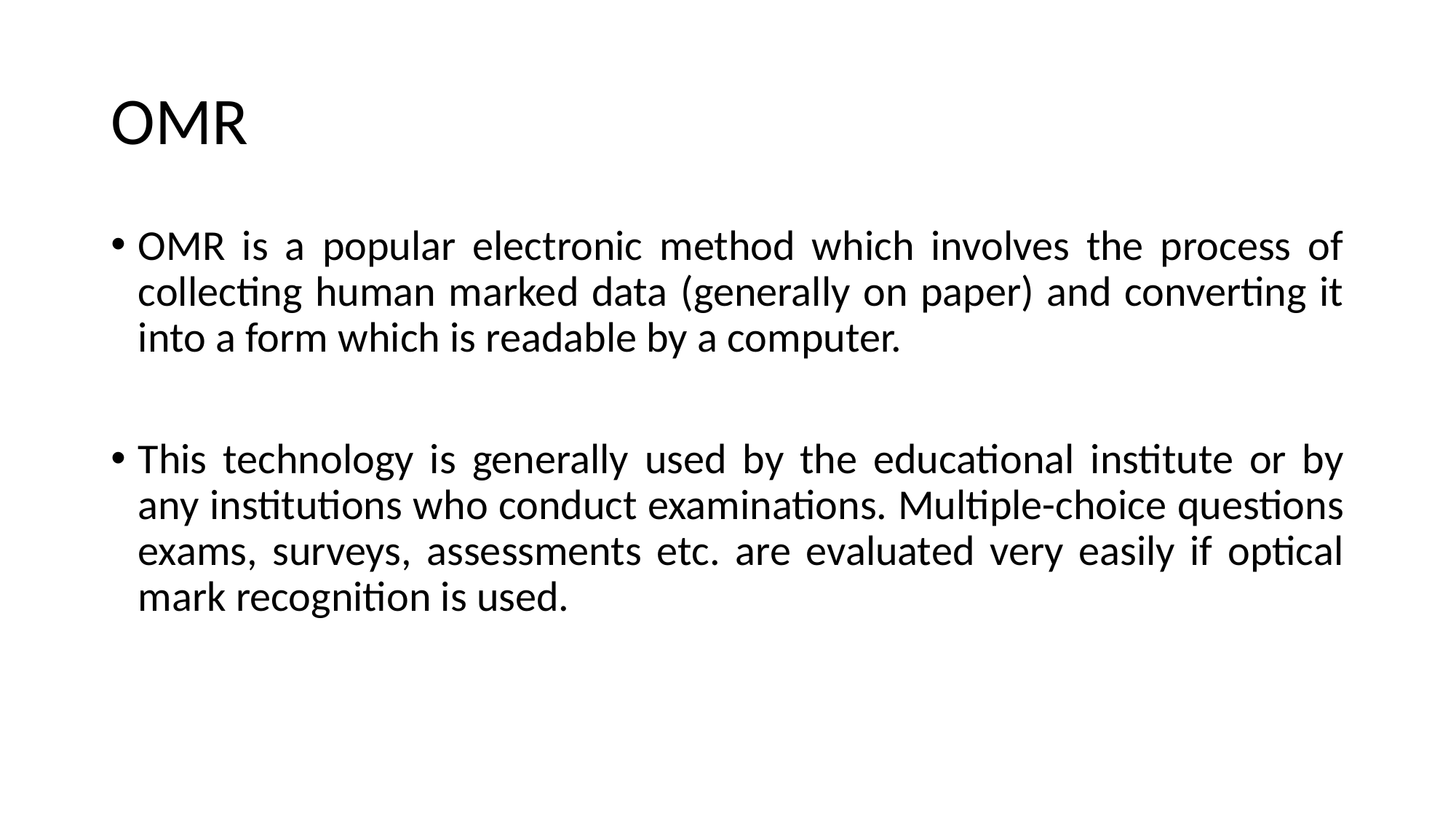

# OMR
OMR is a popular electronic method which involves the process of collecting human marked data (generally on paper) and converting it into a form which is readable by a computer.

This technology is generally used by the educational institute or by any institutions who conduct examinations. Multiple-choice questions exams, surveys, assessments etc. are evaluated very easily if optical mark recognition is used.